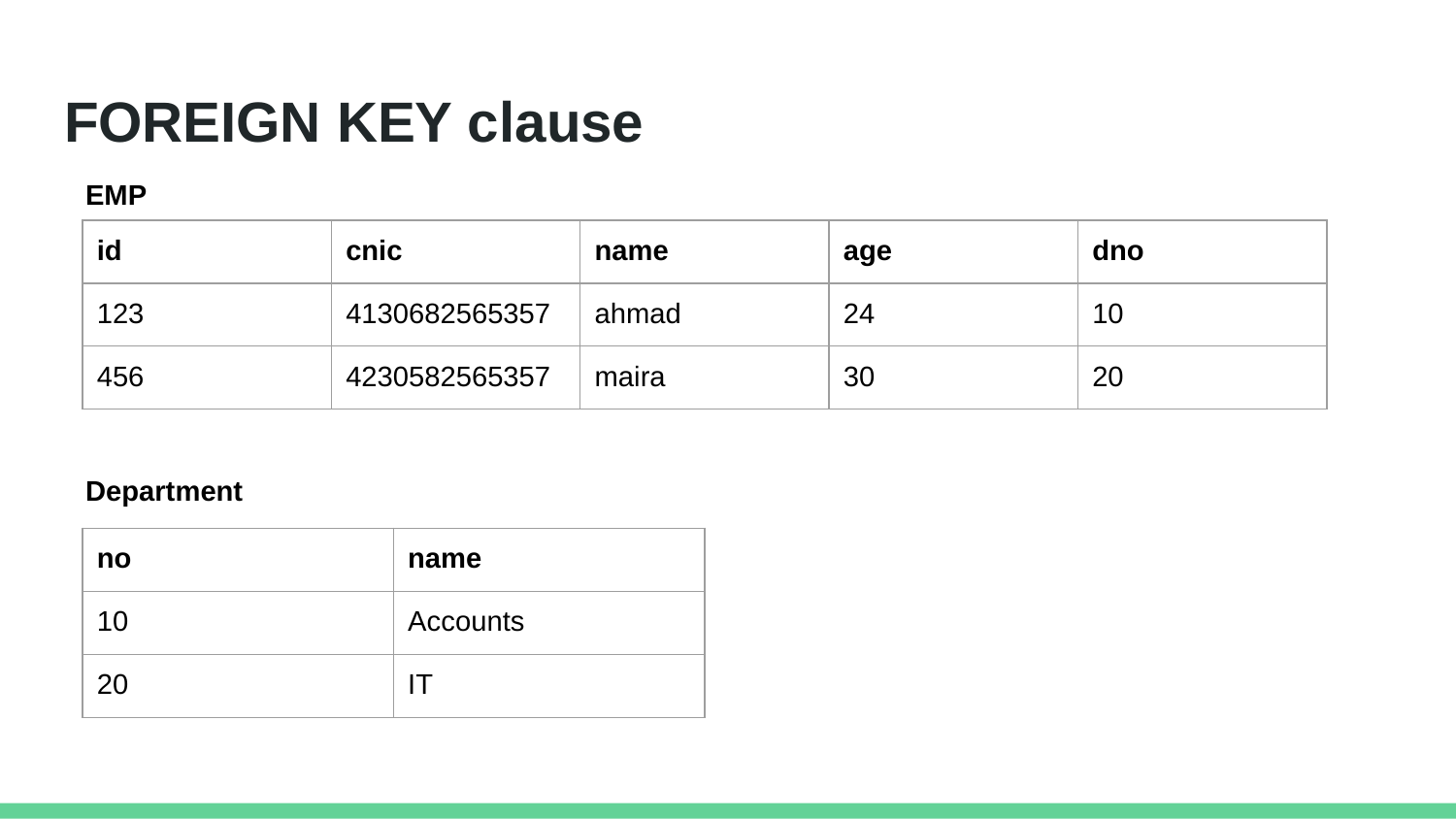

# FOREIGN KEY clause

EMP
| id | cnic | name | age | dno |
| --- | --- | --- | --- | --- |
| 123 | 4130682565357 | ahmad | 24 | 10 |
| 456 | 4230582565357 | maira | 30 | 20 |
Department
| no | name |
| --- | --- |
| 10 | Accounts |
| 20 | IT |